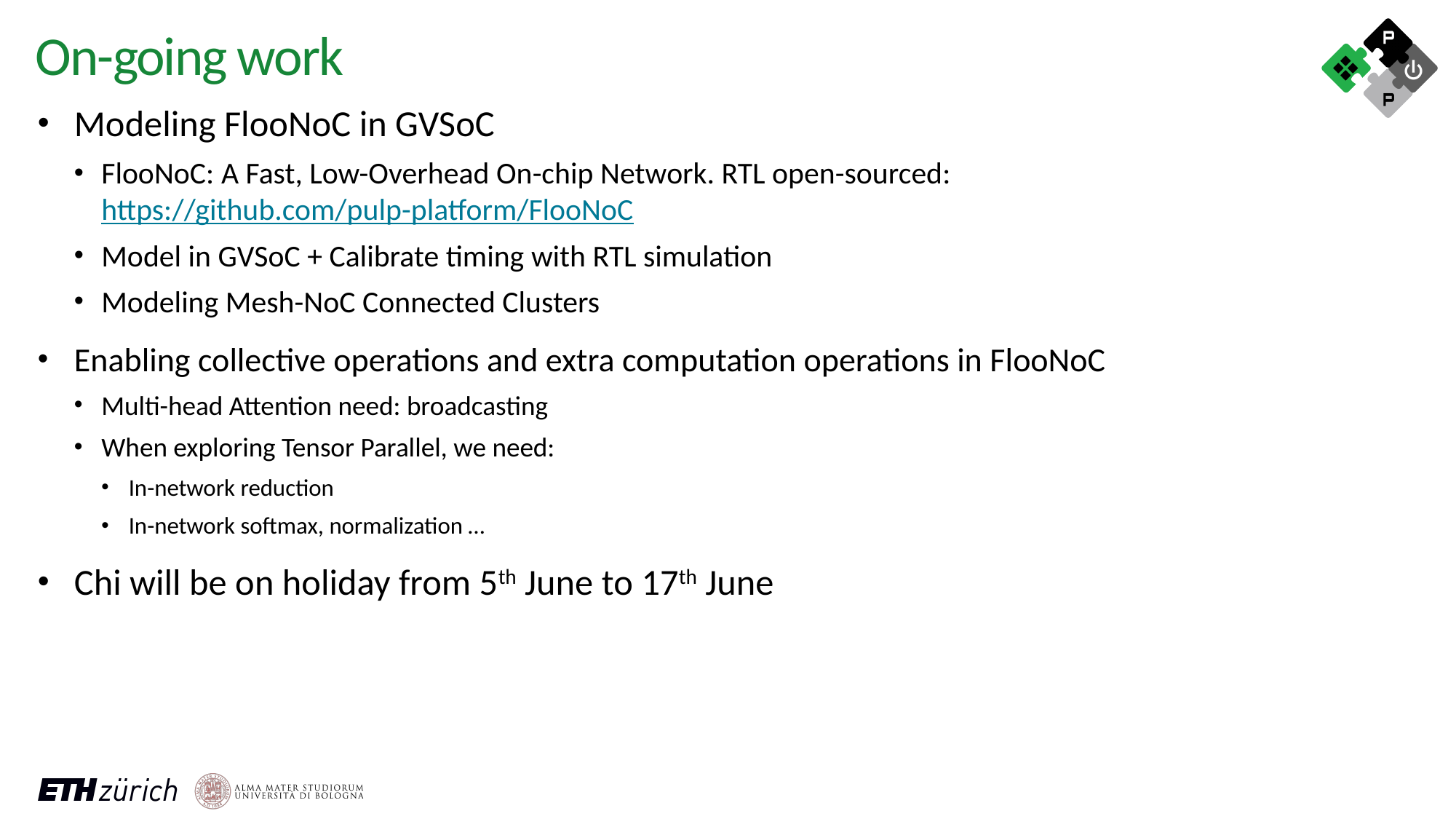

On-going work
Modeling FlooNoC in GVSoC
FlooNoC: A Fast, Low-Overhead On-chip Network. RTL open-sourced: https://github.com/pulp-platform/FlooNoC
Model in GVSoC + Calibrate timing with RTL simulation
Modeling Mesh-NoC Connected Clusters
Enabling collective operations and extra computation operations in FlooNoC
Multi-head Attention need: broadcasting
When exploring Tensor Parallel, we need:
In-network reduction
In-network softmax, normalization …
Chi will be on holiday from 5th June to 17th June